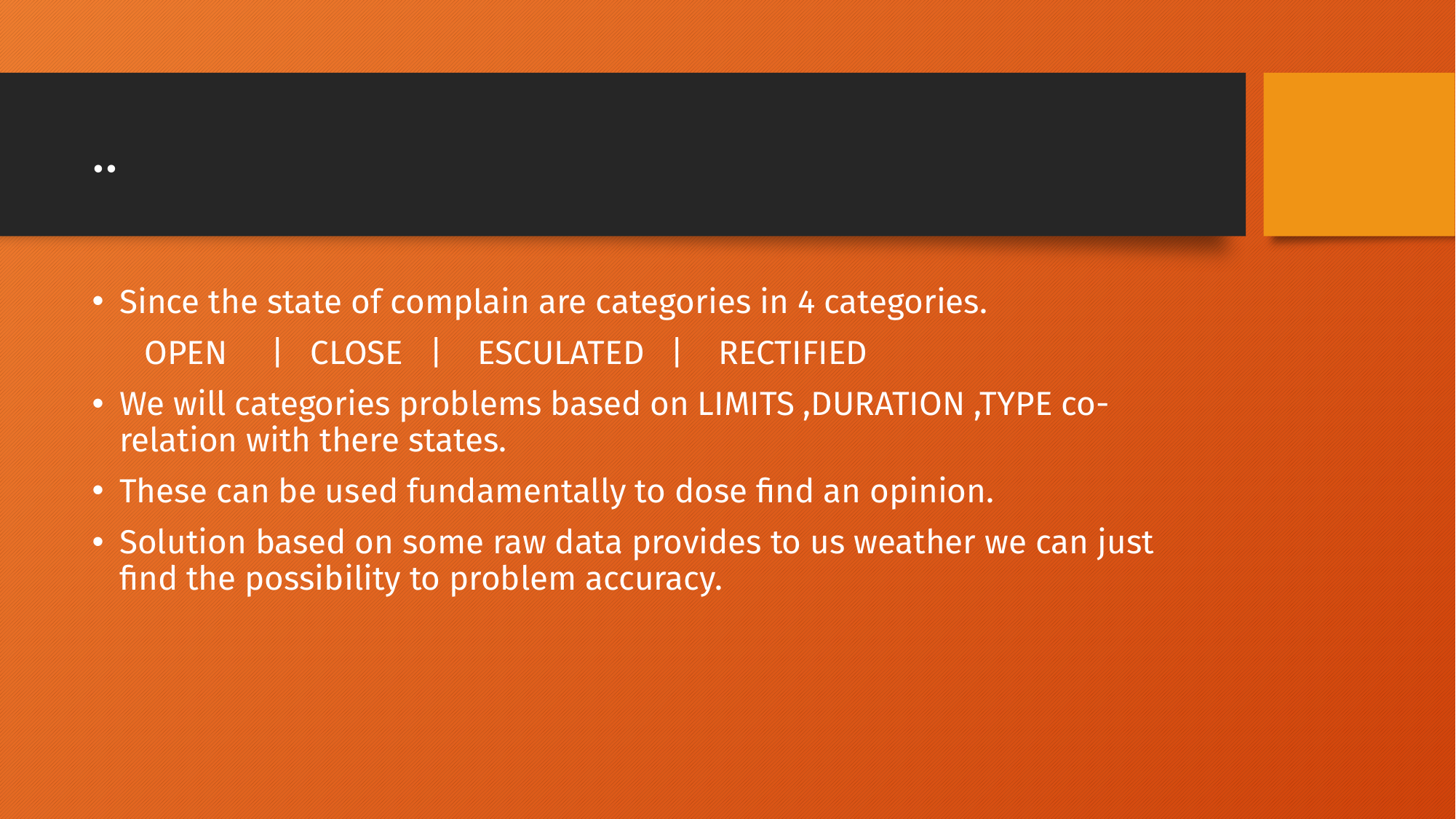

# ..
Since the state of complain are categories in 4 categories.
      OPEN     |   CLOSE   |    ESCULATED   |    RECTIFIED
We will categories problems based on LIMITS ,DURATION ,TYPE co-relation with there states.
These can be used fundamentally to dose find an opinion.
Solution based on some raw data provides to us weather we can just find the possibility to problem accuracy.